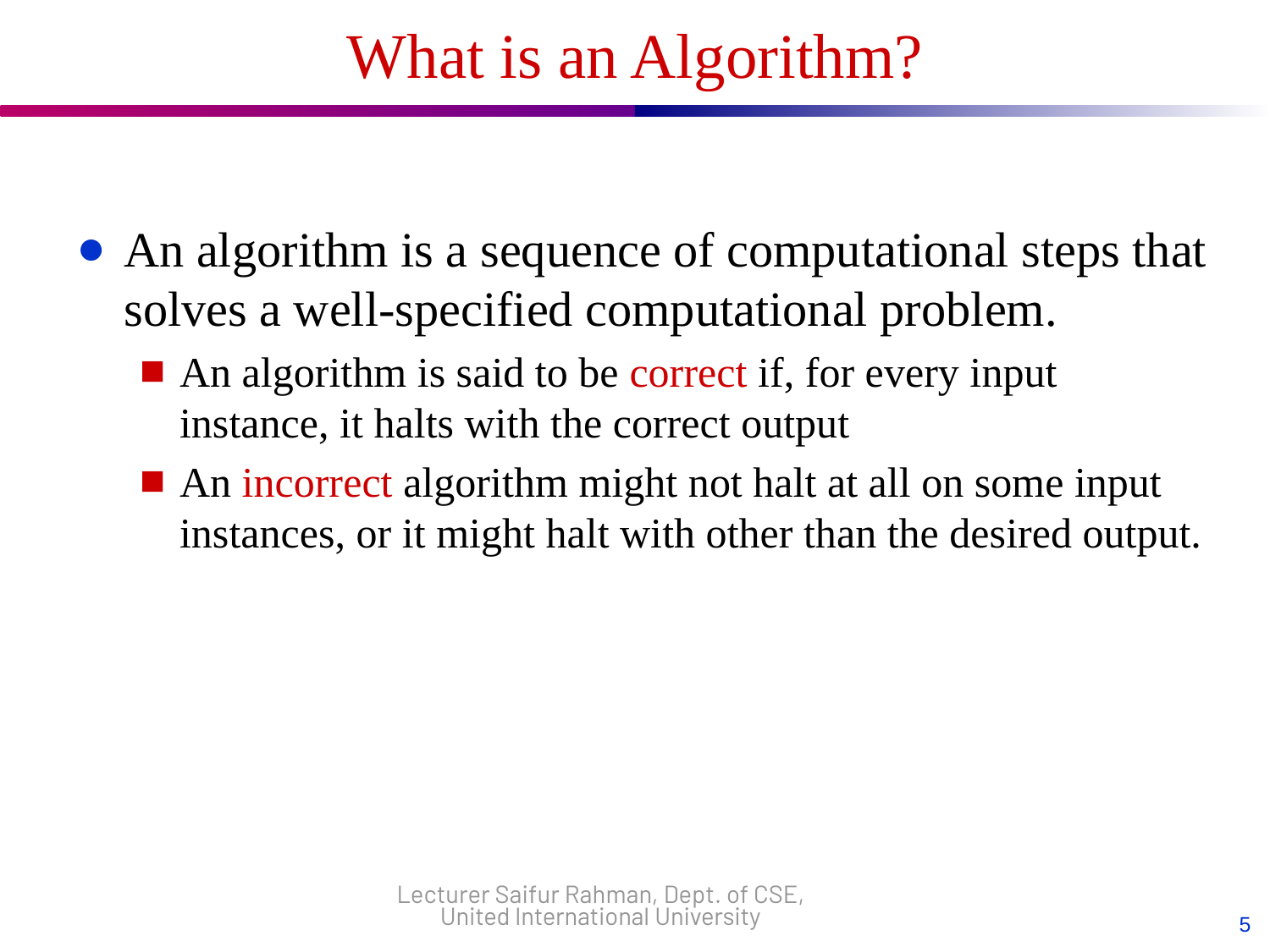

# What is an Algorithm?
An algorithm is a sequence of computational steps that solves a well-specified computational problem.
An algorithm is said to be correct if, for every input instance, it halts with the correct output
An incorrect algorithm might not halt at all on some input instances, or it might halt with other than the desired output.
Lecturer Saifur Rahman, Dept. of CSE, United International University